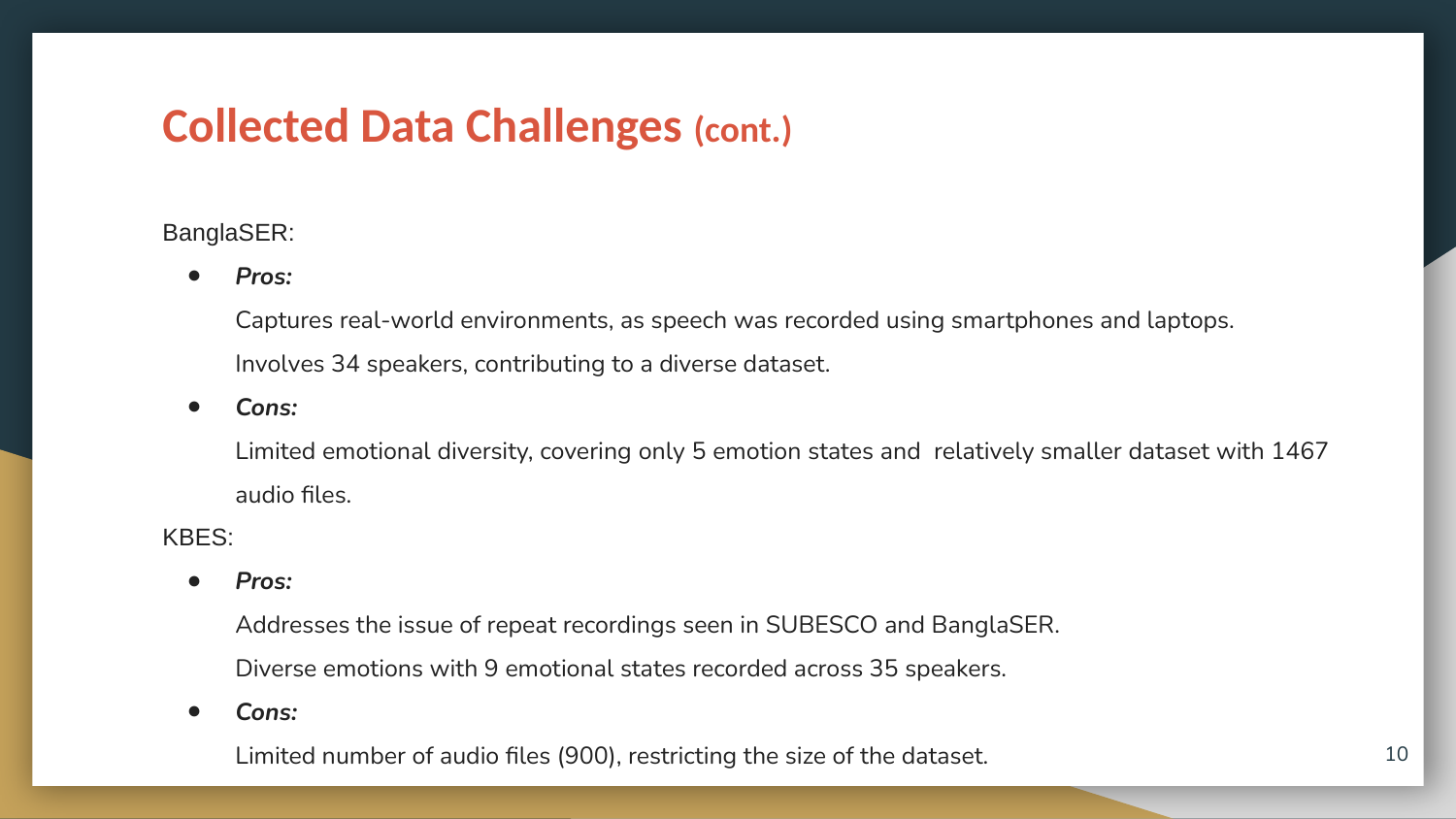

Collected Data Challenges (cont.)
BanglaSER:
Pros:
Captures real-world environments, as speech was recorded using smartphones and laptops.
Involves 34 speakers, contributing to a diverse dataset.
Cons:
Limited emotional diversity, covering only 5 emotion states and  relatively smaller dataset with 1467 audio files.
KBES:
Pros:
Addresses the issue of repeat recordings seen in SUBESCO and BanglaSER.
Diverse emotions with 9 emotional states recorded across 35 speakers.
Cons:
Limited number of audio files (900), restricting the size of the dataset.

10